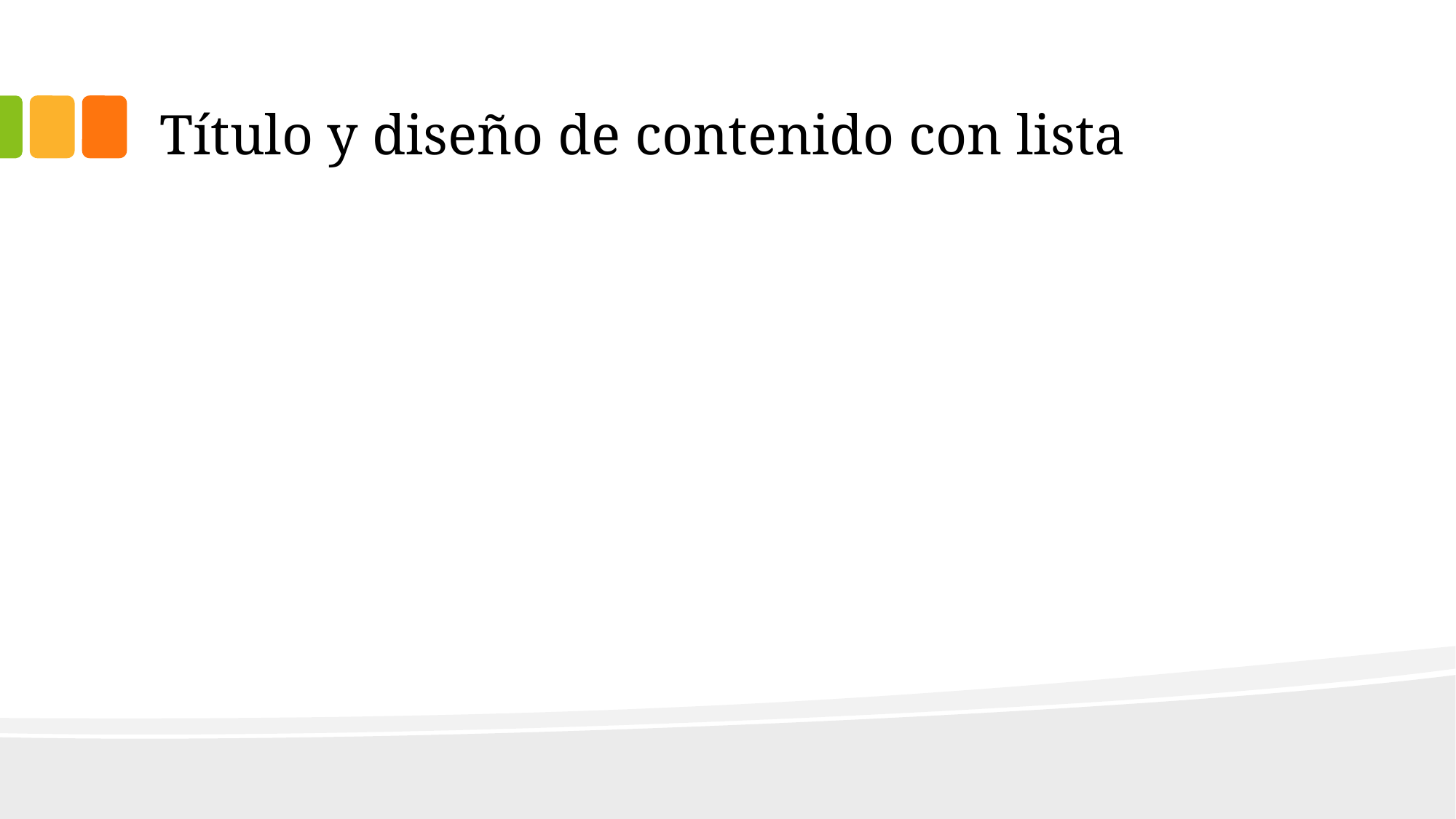

# Título y diseño de contenido con lista